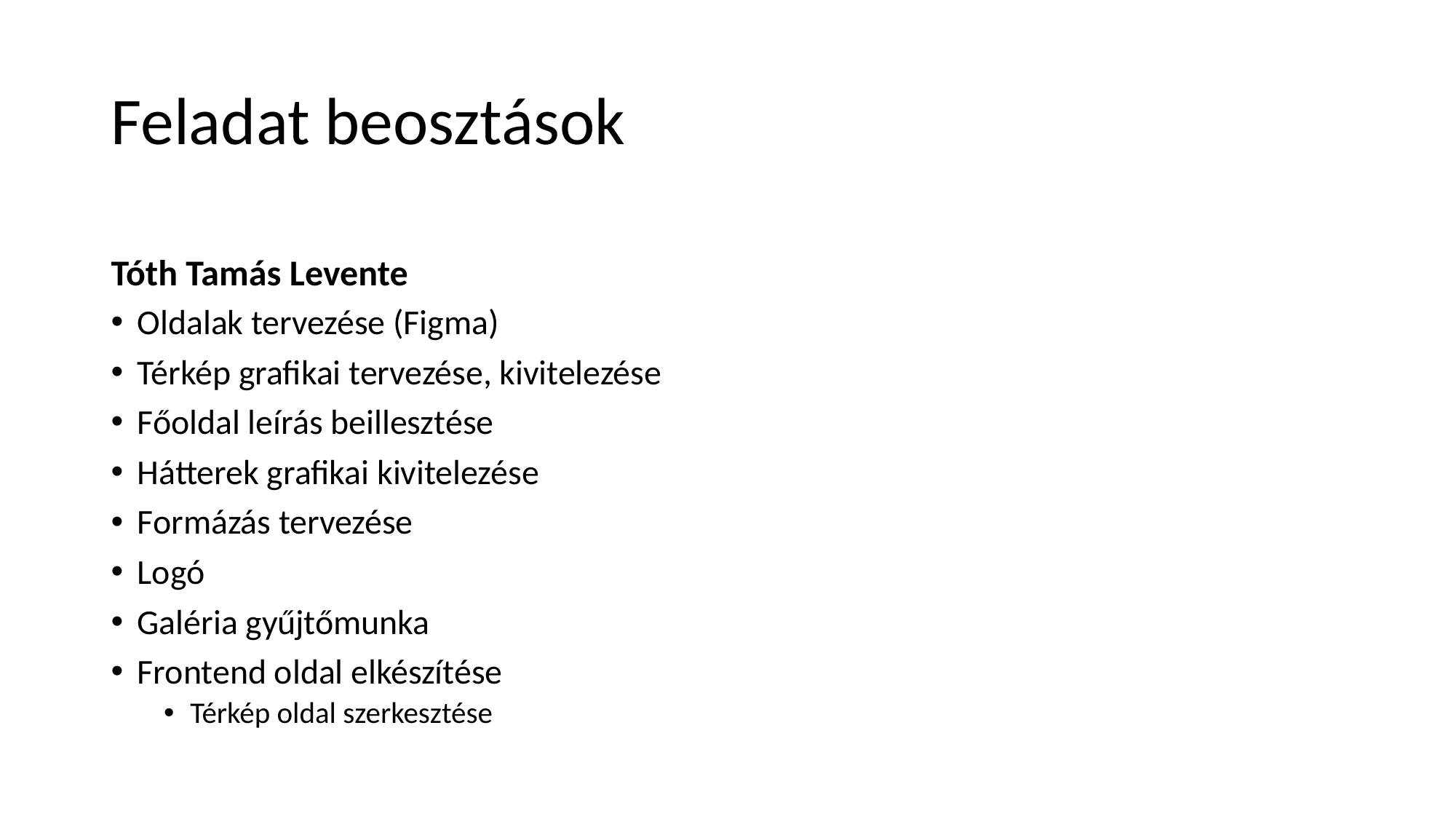

# Feladat beosztások
Tóth Tamás Levente

Oldalak tervezése (Figma)
Térkép grafikai tervezése, kivitelezése
Főoldal leírás beillesztése
Hátterek grafikai kivitelezése
Formázás tervezése
Logó
Galéria gyűjtőmunka
Frontend oldal elkészítése
Térkép oldal szerkesztése